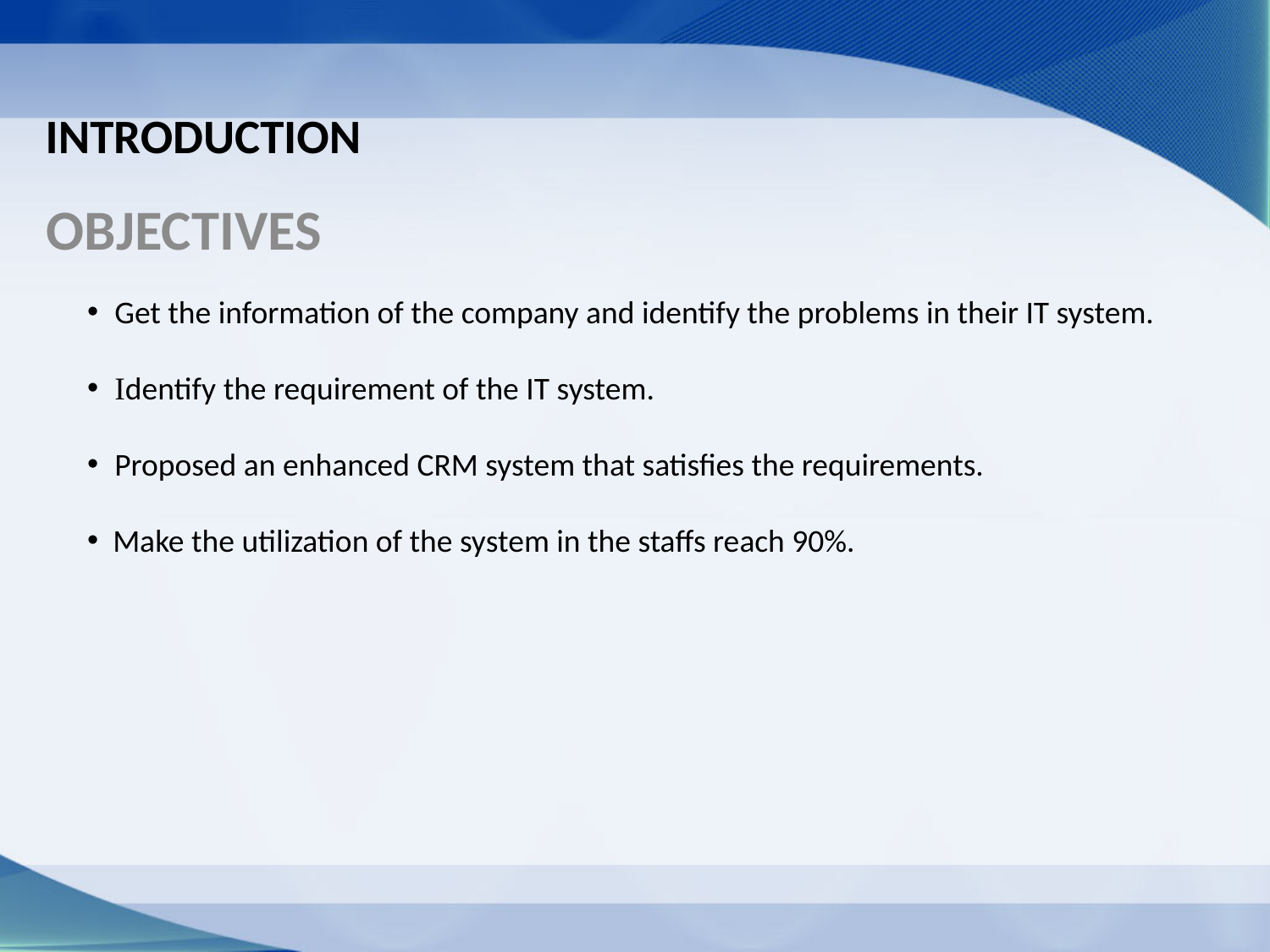

# Introduction
Objectives
  Get the information of the company and identify the problems in their IT system.

  Identify the requirement of the IT system.

  Proposed an enhanced CRM system that satisfies the requirements.

  Make the utilization of the system in the staffs reach 90%.